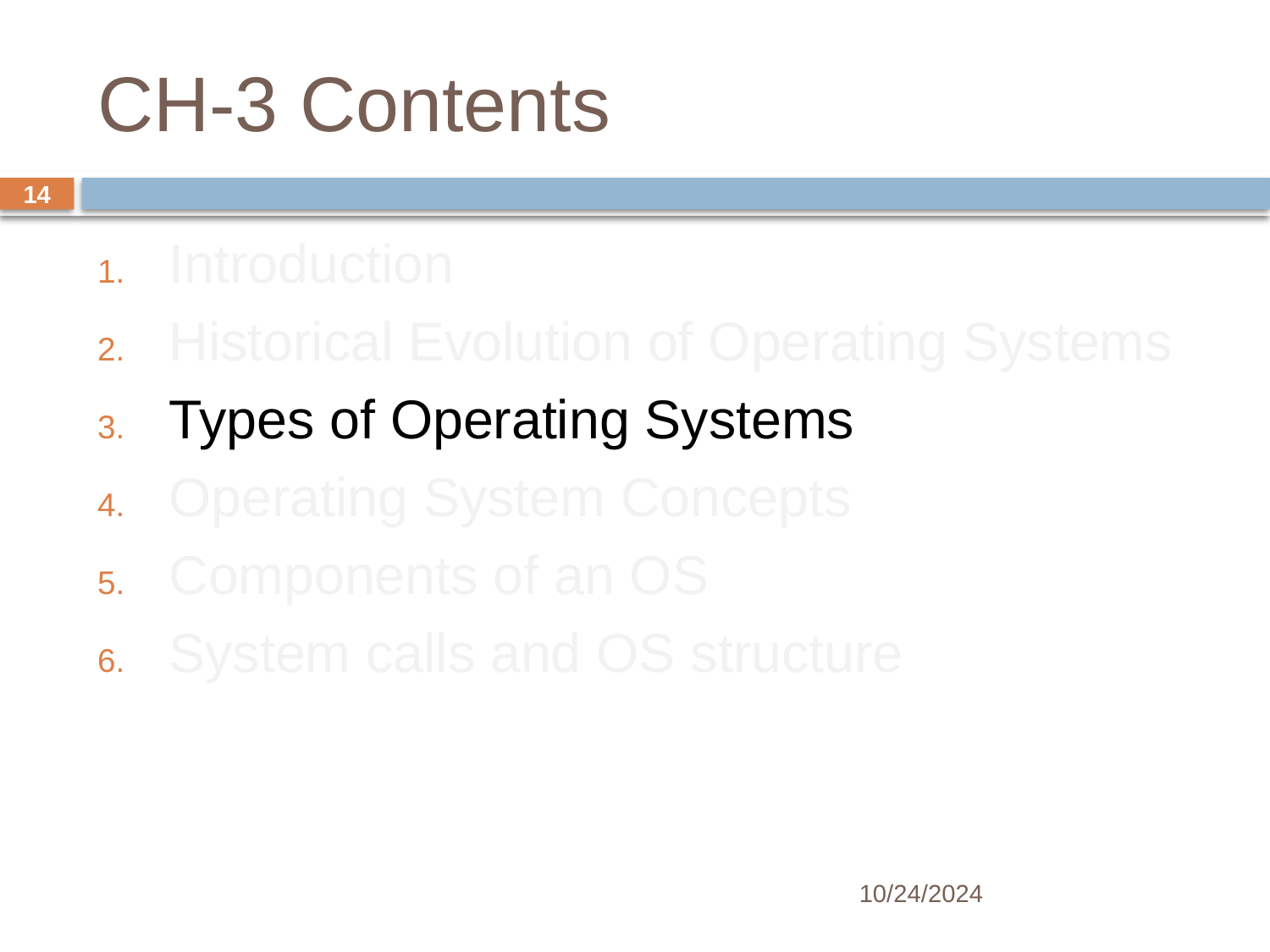

# CH-3 Contents
14
Introduction
Historical Evolution of Operating Systems
Types of Operating Systems
Operating System Concepts
Components of an OS
System calls and OS structure
10/24/2024